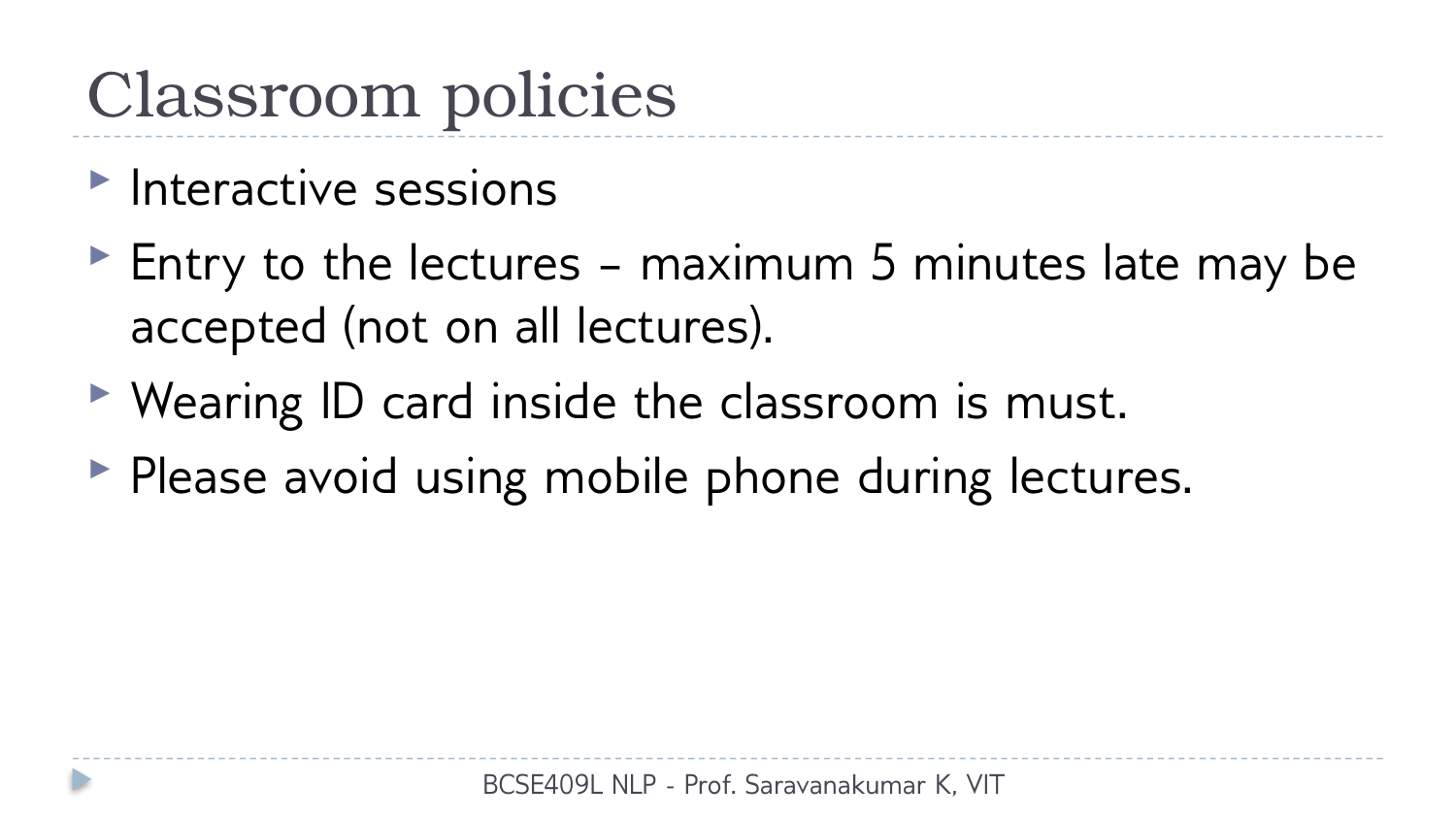

# Classroom policies
Interactive sessions
Entry to the lectures – maximum 5 minutes late may be accepted (not on all lectures).
Wearing ID card inside the classroom is must.
Please avoid using mobile phone during lectures.
BCSE409L NLP - Prof. Saravanakumar K, VIT